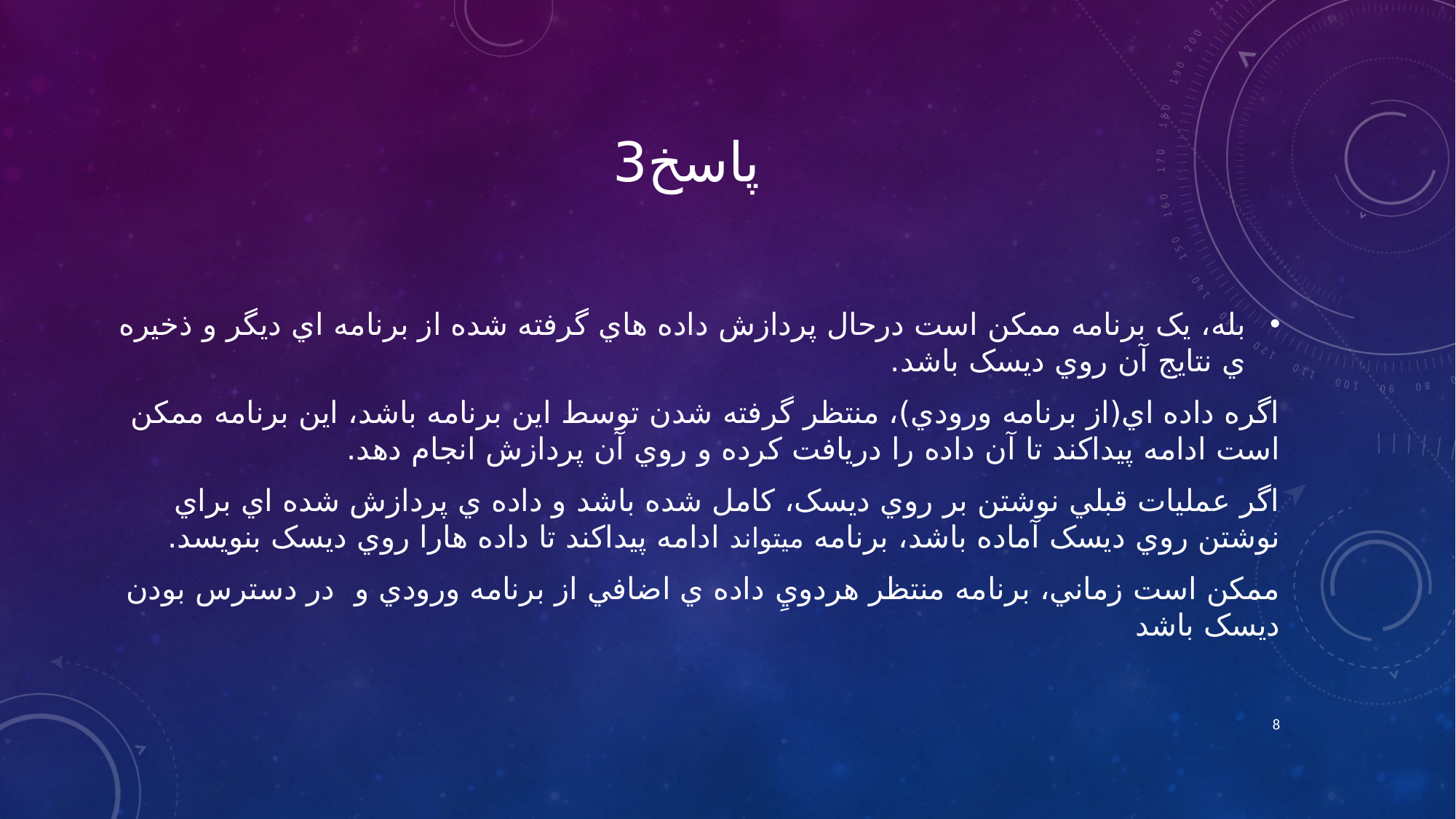

# پاسخ3
بله، يک برنامه ممکن است درحال پردازش داده هاي گرفته شده از برنامه اي ديگر و ذخيره ي نتايج آن روي ديسک باشد.
اگره داده اي(از برنامه ورودي)، منتظر گرفته شدن توسط اين برنامه باشد، اين برنامه ممکن است ادامه پيداکند تا آن داده را دريافت کرده و روي آن پردازش انجام دهد.
اگر عمليات قبلي نوشتن بر روي ديسک، کامل شده باشد و داده ي پردازش شده اي براي نوشتن روي ديسک آماده باشد، برنامه ميتواند ادامه پيداکند تا داده هارا روي ديسک بنويسد.
ممکن است زماني، برنامه منتظر هردويِ داده ي اضافي از برنامه ورودي و  در دسترس بودن ديسک باشد
8